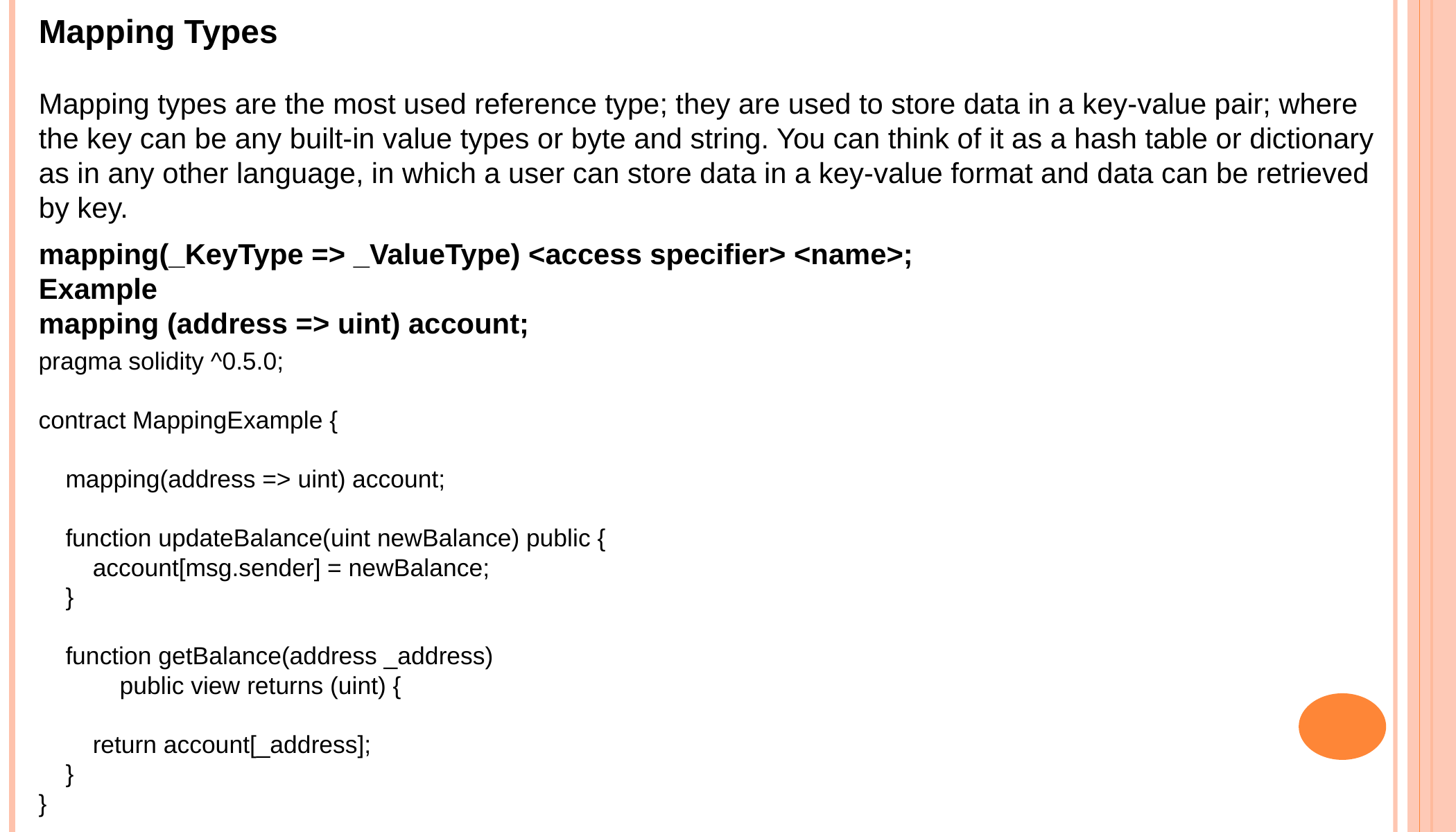

Mapping Types

Mapping types are the most used reference type; they are used to store data in a key-value pair; where the key can be any built-in value types or byte and string. You can think of it as a hash table or dictionary as in any other language, in which a user can store data in a key-value format and data can be retrieved by key.
mapping(_KeyType => _ValueType) <access specifier> <name>;
Example
mapping (address => uint) account;
pragma solidity ^0.5.0;

contract MappingExample {

    mapping(address => uint) account;

    function updateBalance(uint newBalance) public {
        account[msg.sender] = newBalance;
    }

    function getBalance(address _address)
            public view returns (uint) {

        return account[_address];
    }
}